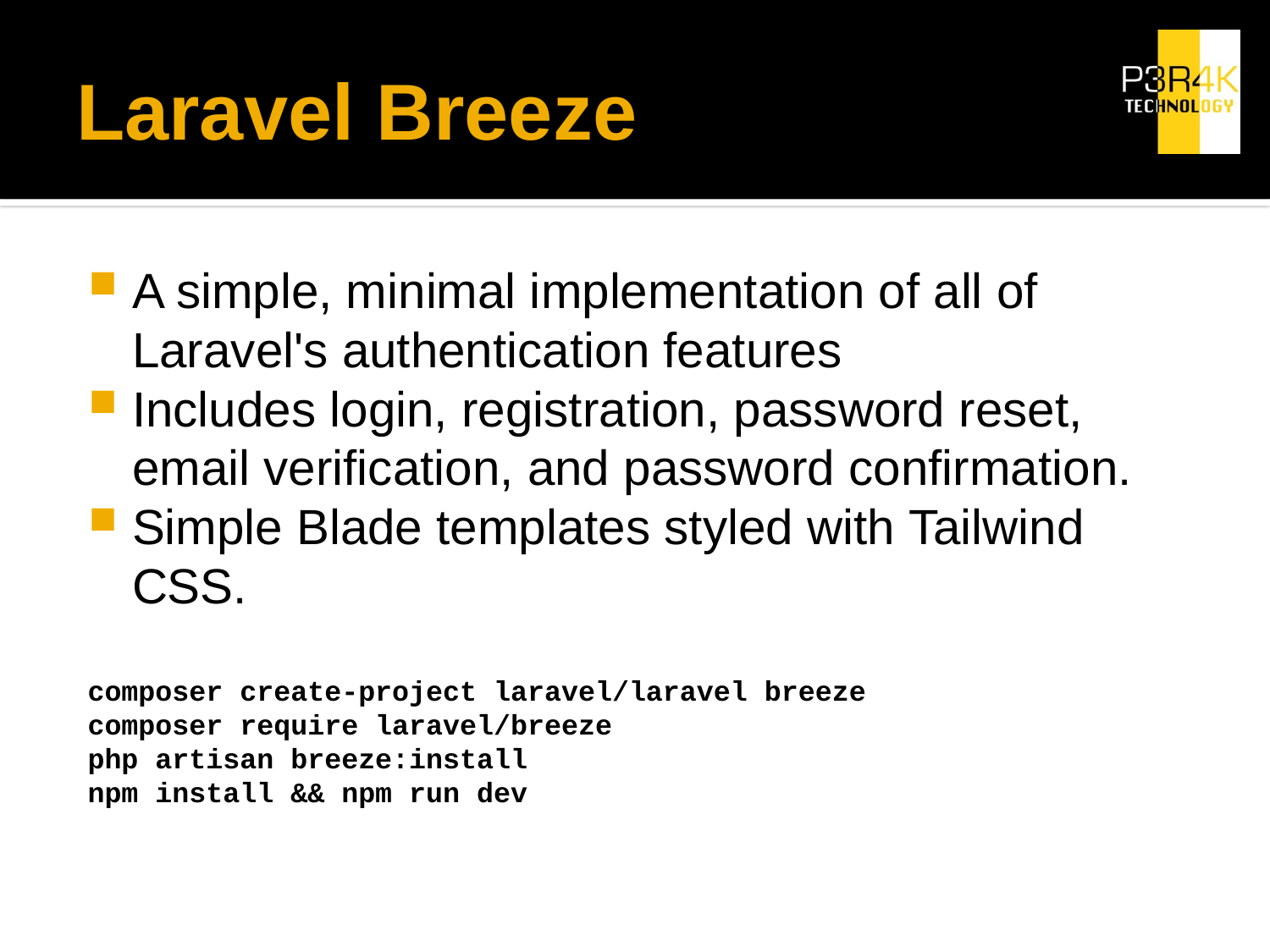

# Laravel Breeze
A simple, minimal implementation of all of Laravel's authentication features
Includes login, registration, password reset, email verification, and password confirmation.
Simple Blade templates styled with Tailwind CSS.

composer create-project laravel/laravel breeze
composer require laravel/breeze
php artisan breeze:install
npm install && npm run dev